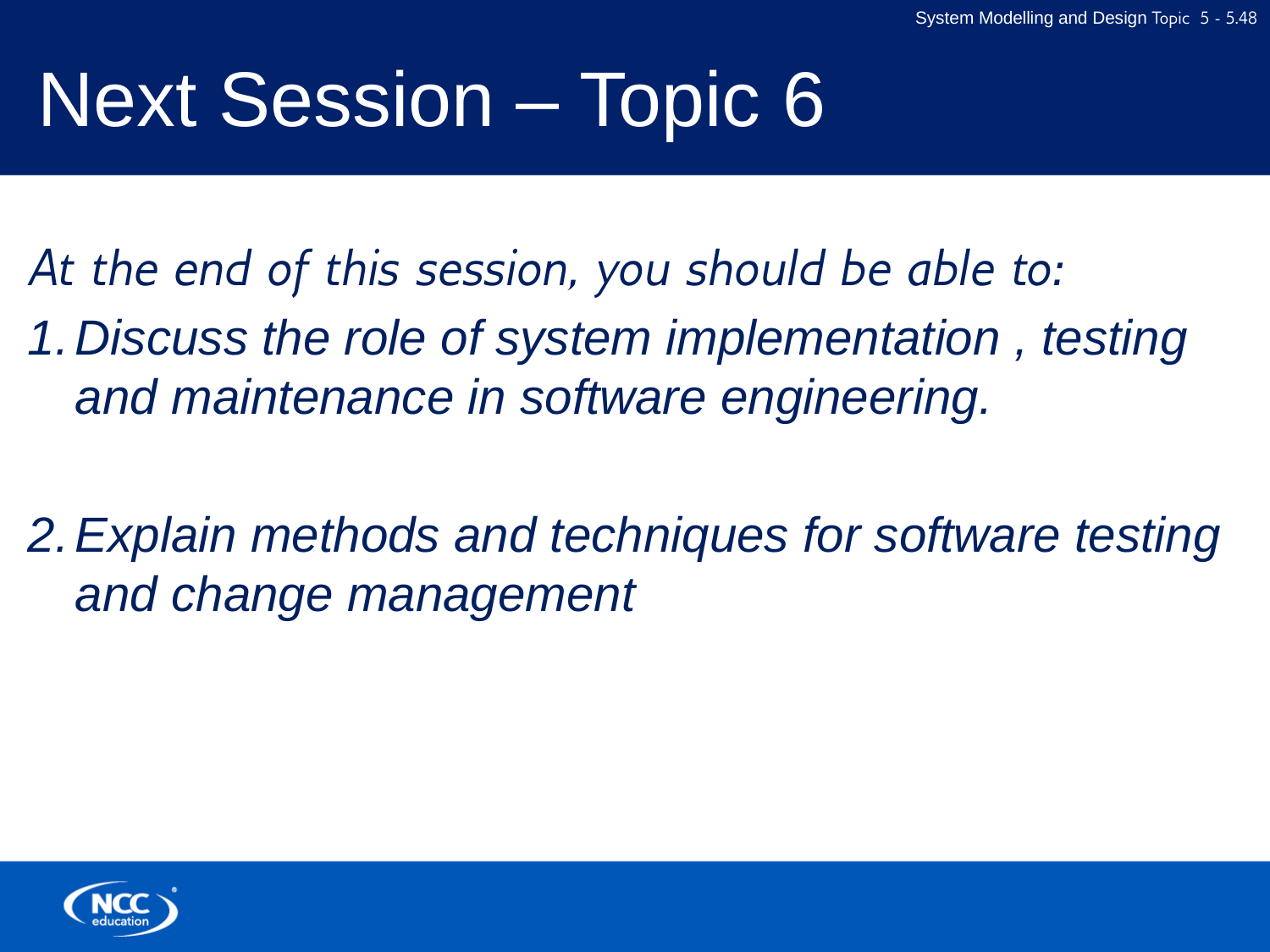

# Next Session – Topic 6
At the end of this session, you should be able to:
Discuss the role of system implementation , testing and maintenance in software engineering.

Explain methods and techniques for software testing and change management